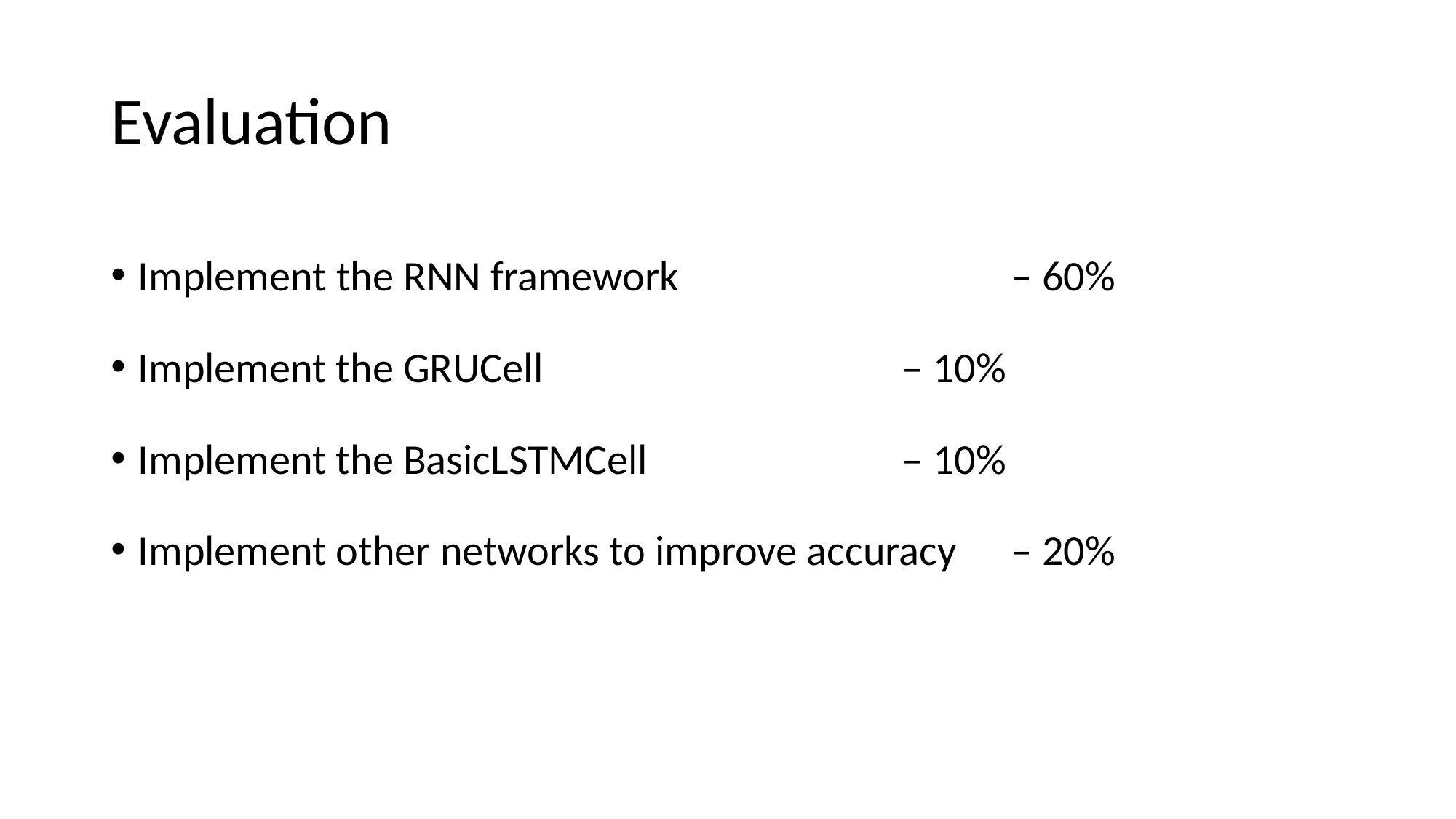

# Evaluation
Implement the RNN framework 			– 60%
Implement the GRUCell 				– 10%
Implement the BasicLSTMCell 			– 10%
Implement other networks to improve accuracy 	– 20%